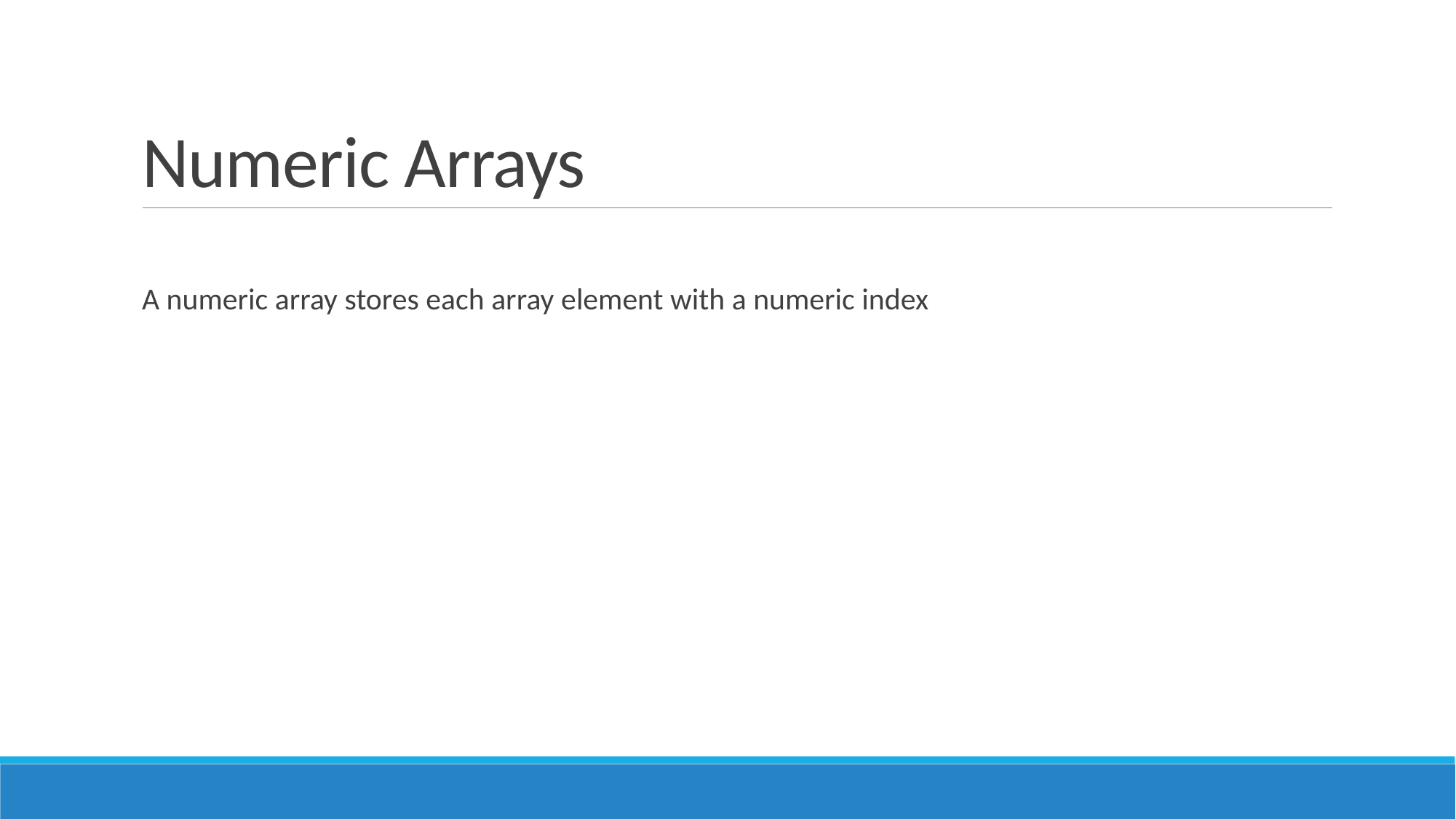

# Numeric Arrays

A numeric array stores each array element with a numeric index